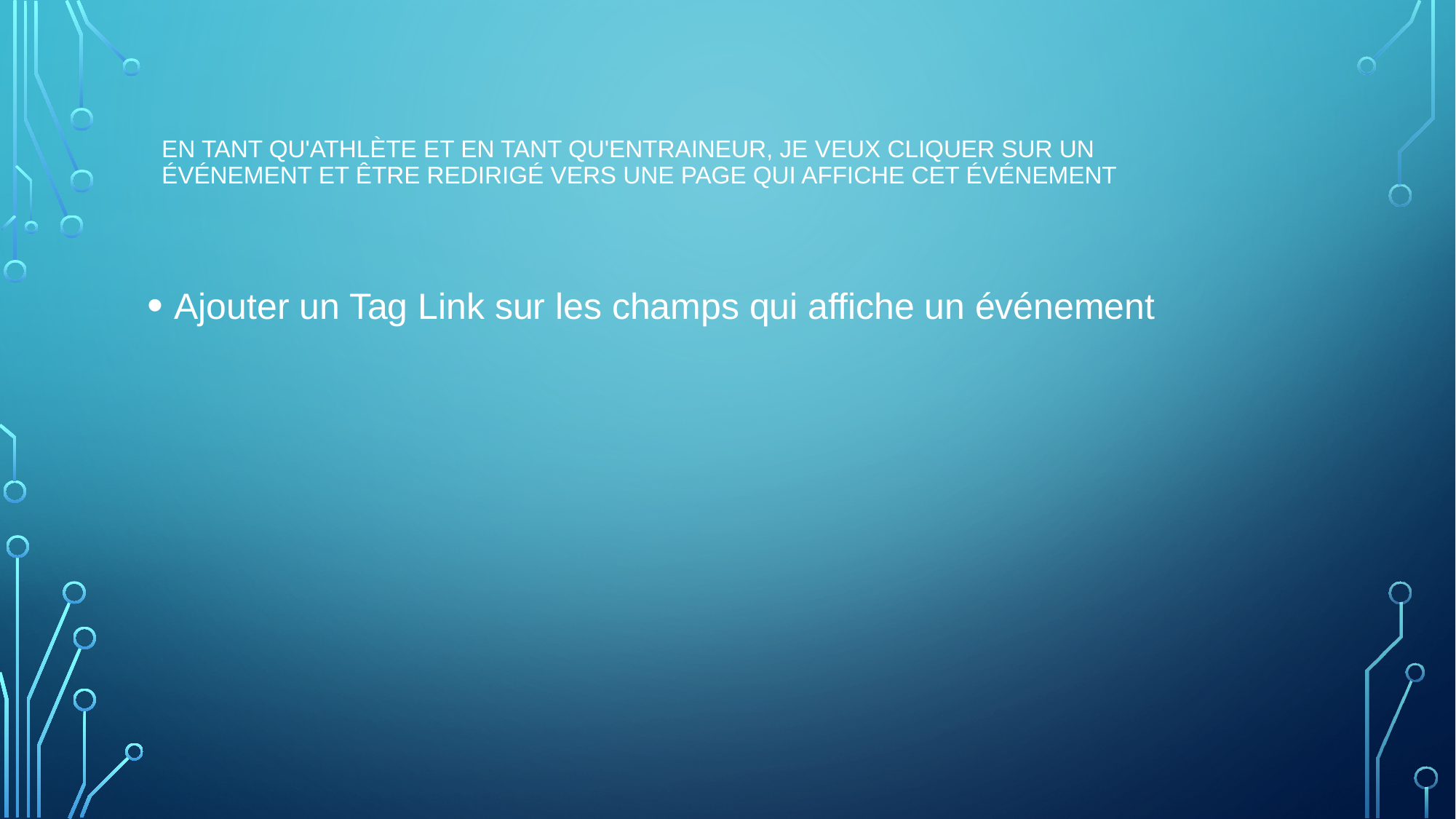

# En tant qu'athlète et en tant qu'entraineur, je veux cliquer sur un événement et être redirigé vers une page qui affiche cet événement
Ajouter un Tag Link sur les champs qui affiche un événement